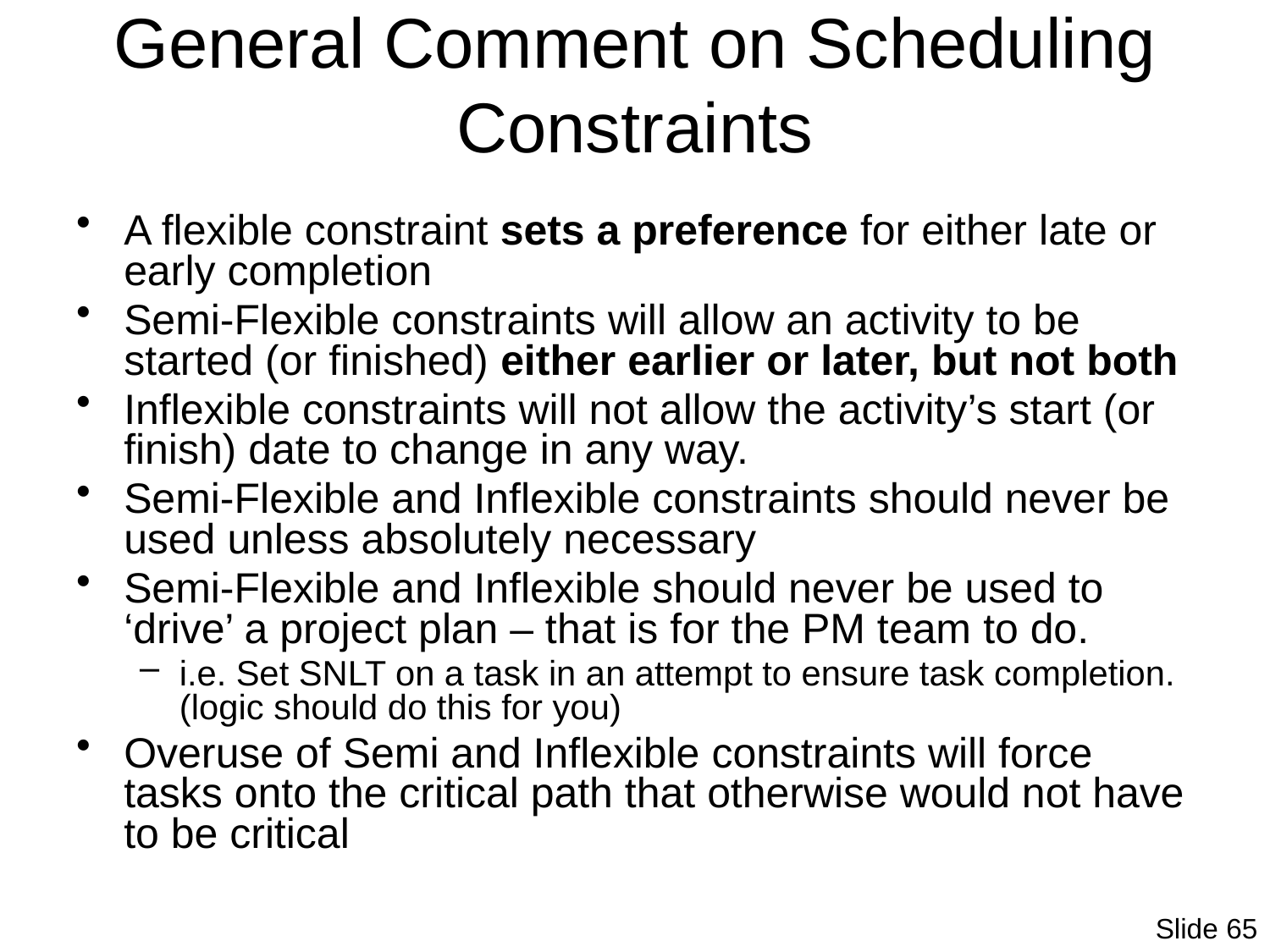

# General Comment on Scheduling Constraints
A flexible constraint sets a preference for either late or early completion
Semi-Flexible constraints will allow an activity to be started (or finished) either earlier or later, but not both
Inflexible constraints will not allow the activity’s start (or finish) date to change in any way.
Semi-Flexible and Inflexible constraints should never be used unless absolutely necessary
Semi-Flexible and Inflexible should never be used to ‘drive’ a project plan – that is for the PM team to do.
i.e. Set SNLT on a task in an attempt to ensure task completion.  (logic should do this for you)
Overuse of Semi and Inflexible constraints will force tasks onto the critical path that otherwise would not have to be critical